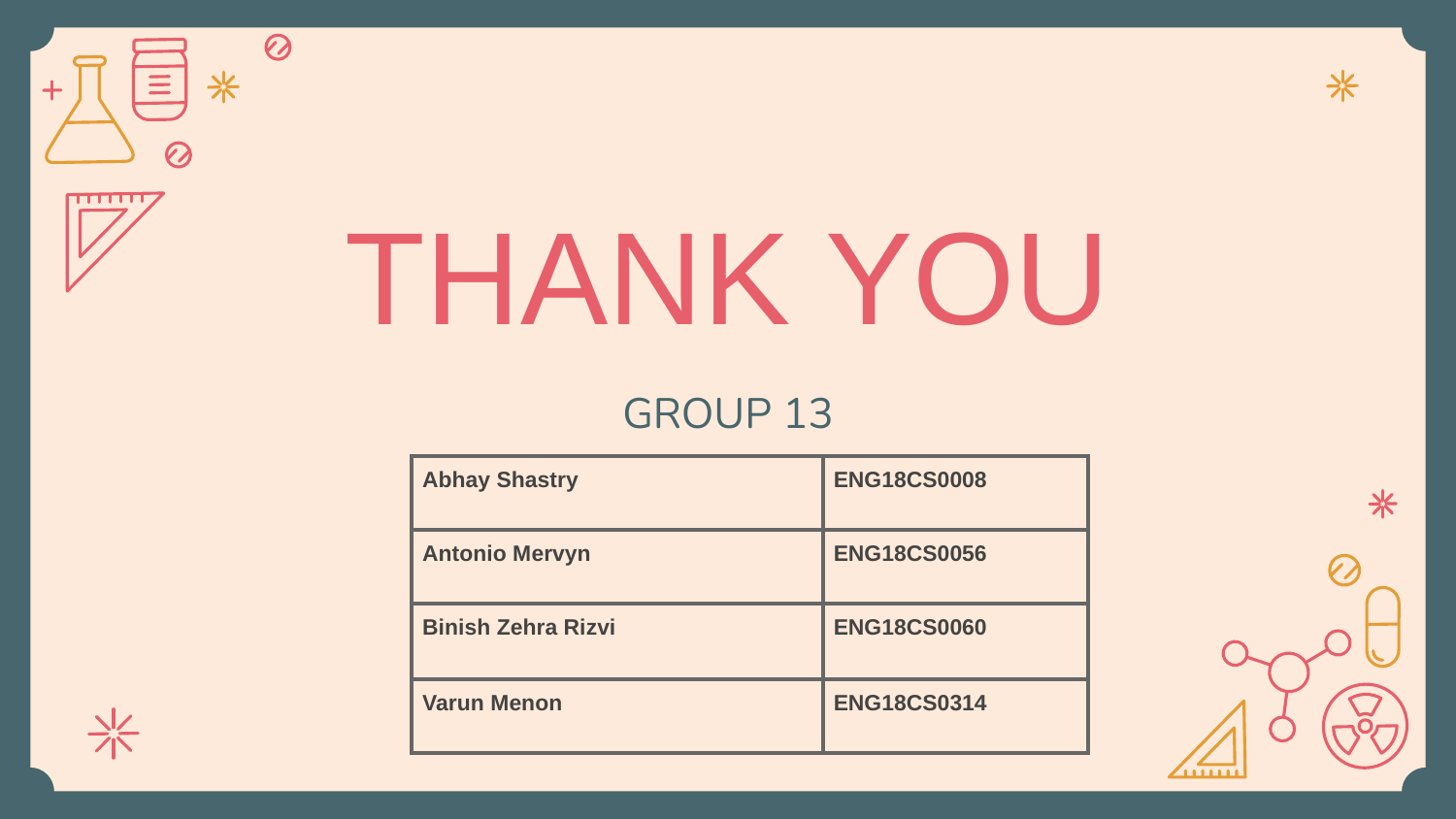

# THANK YOU
GROUP 13
| Abhay Shastry | ENG18CS0008 |
| --- | --- |
| Antonio Mervyn | ENG18CS0056 |
| Binish Zehra Rizvi | ENG18CS0060 |
| Varun Menon | ENG18CS0314 |